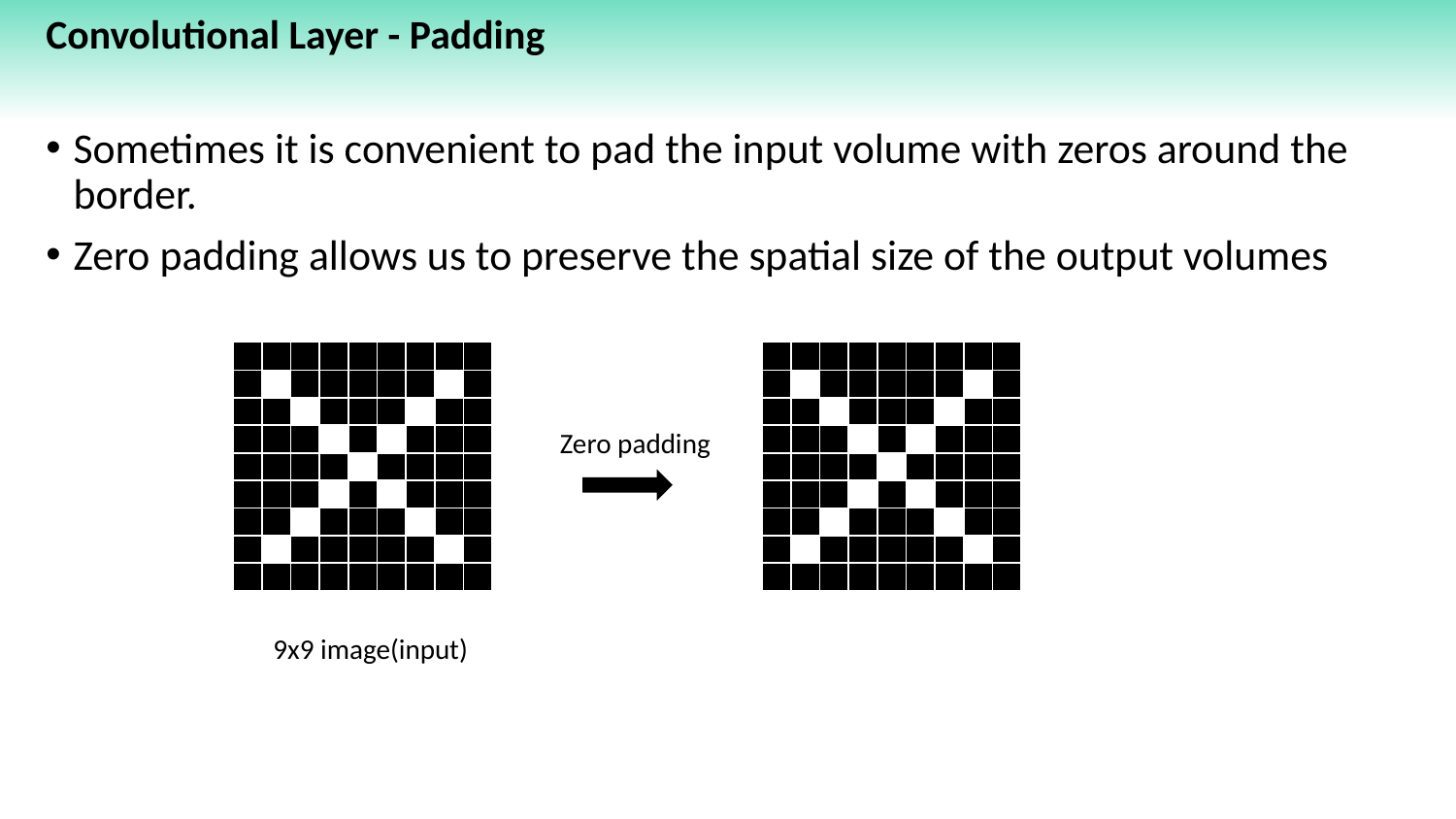

Convolutional Layer - Padding
Sometimes it is convenient to pad the input volume with zeros around the border.
Zero padding allows us to preserve the spatial size of the output volumes

|  |  |  |  |  |  |  |  |  |
| --- | --- | --- | --- | --- | --- | --- | --- | --- |
|  |  |  |  |  |  |  |  |  |
|  |  |  |  |  |  |  |  |  |
|  |  |  |  |  |  |  |  |  |
|  |  |  |  |  |  |  |  |  |
|  |  |  |  |  |  |  |  |  |
|  |  |  |  |  |  |  |  |  |
|  |  |  |  |  |  |  |  |  |
|  |  |  |  |  |  |  |  |  |
|  |  |  |  |  |  |  |  |  |
| --- | --- | --- | --- | --- | --- | --- | --- | --- |
|  |  |  |  |  |  |  |  |  |
|  |  |  |  |  |  |  |  |  |
|  |  |  |  |  |  |  |  |  |
|  |  |  |  |  |  |  |  |  |
|  |  |  |  |  |  |  |  |  |
|  |  |  |  |  |  |  |  |  |
|  |  |  |  |  |  |  |  |  |
|  |  |  |  |  |  |  |  |  |
Zero padding

9x9 image(input)